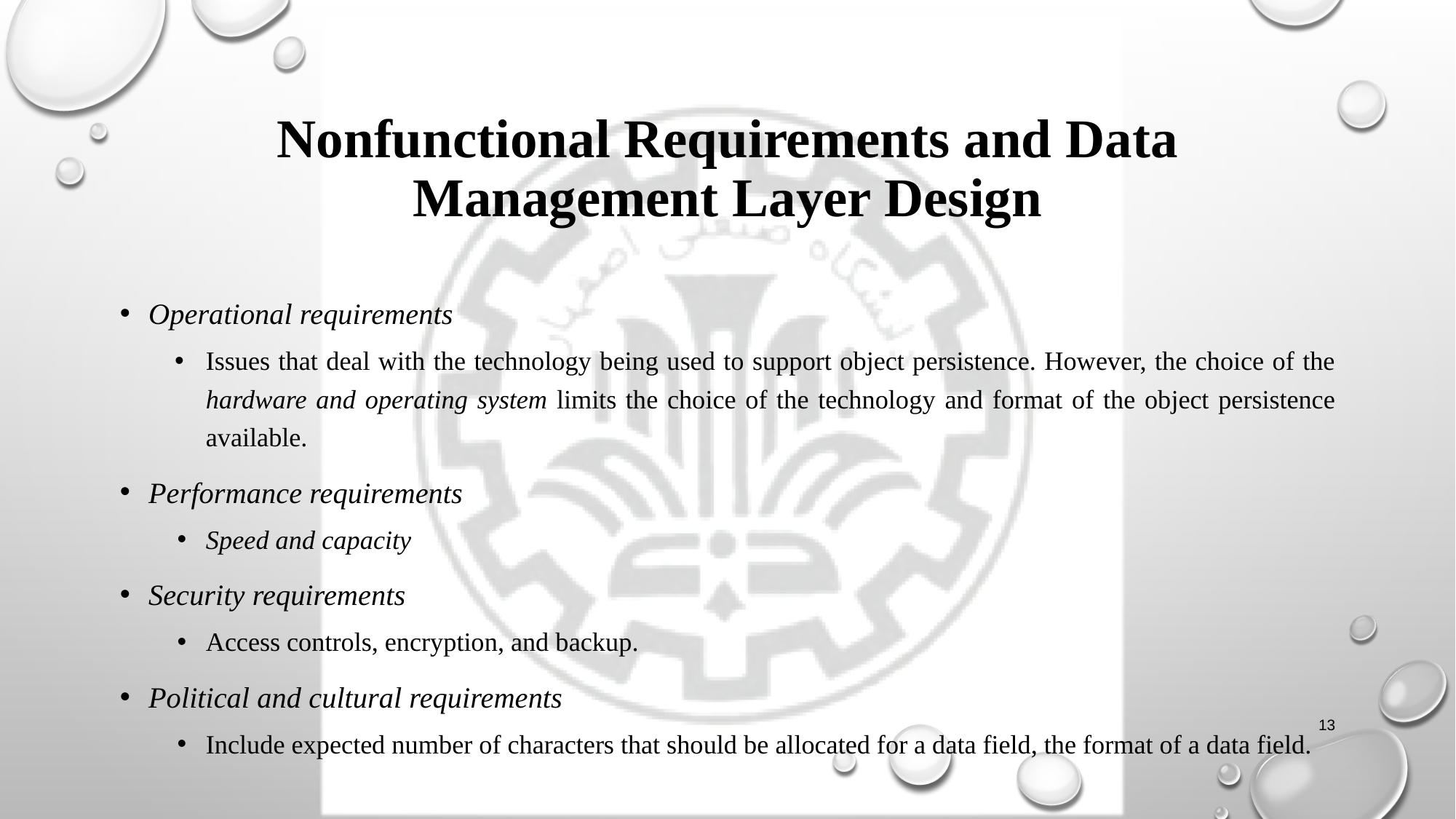

# Nonfunctional Requirements and Data Management Layer Design
Operational requirements
Issues that deal with the technology being used to support object persistence. However, the choice of the hardware and operating system limits the choice of the technology and format of the object persistence available.
Performance requirements
Speed and capacity
Security requirements
Access controls, encryption, and backup.
Political and cultural requirements
Include expected number of characters that should be allocated for a data field, the format of a data field.
13